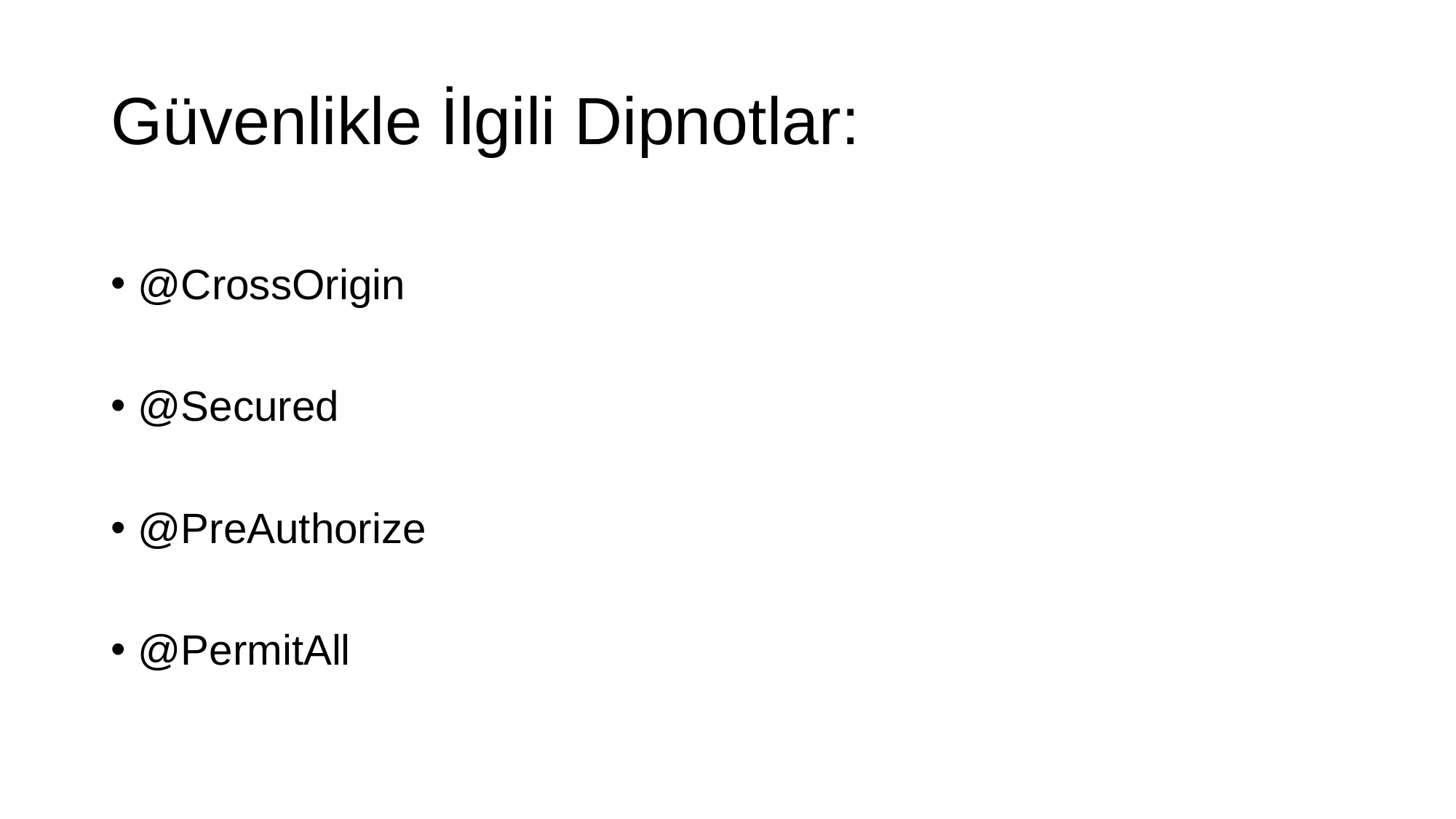

# Güvenlikle İlgili Dipnotlar:
@CrossOrigin

@Secured

@PreAuthorize

@PermitAll